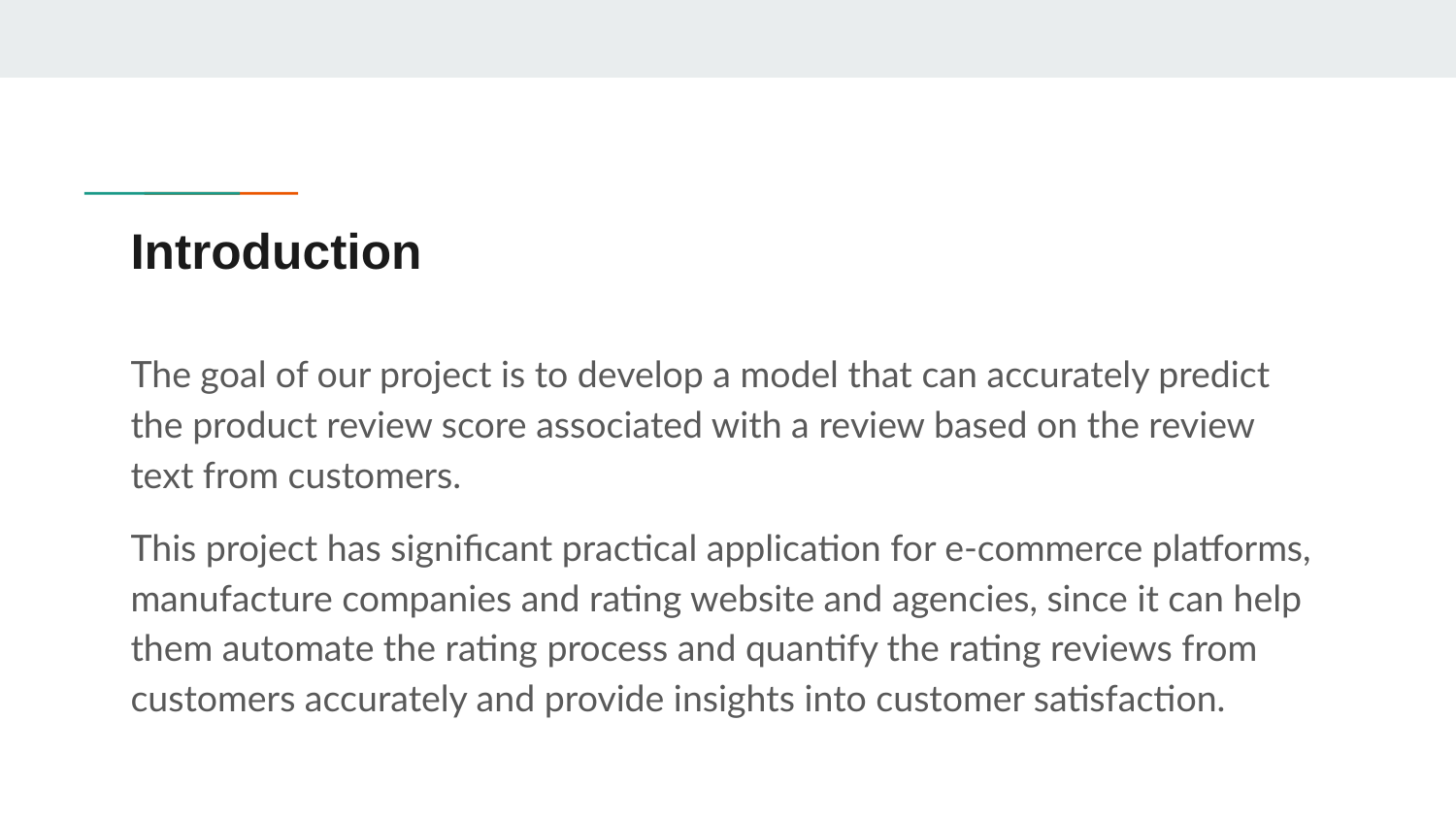

# Introduction
The goal of our project is to develop a model that can accurately predict the product review score associated with a review based on the review text from customers.
This project has significant practical application for e-commerce platforms, manufacture companies and rating website and agencies, since it can help them automate the rating process and quantify the rating reviews from customers accurately and provide insights into customer satisfaction.